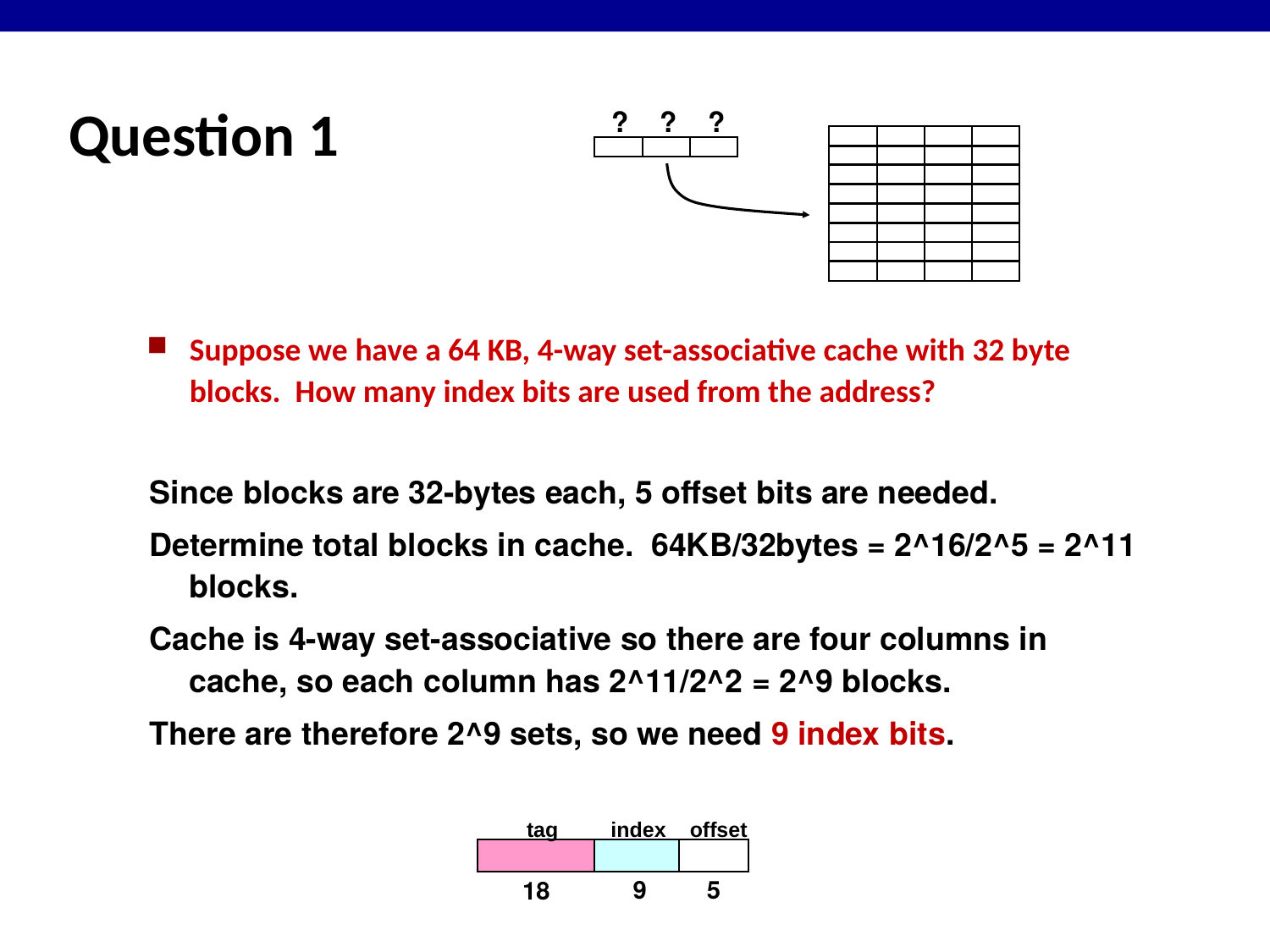

# Question 1
 ?    ?    ?

Suppose we have a 64 KB, 4-way set-associative cache with 32 byte blocks.  How many index bits are used from the address?
Since blocks are 32-bytes each, 5 offset bits are needed.
Determine total blocks in cache.  64KB/32bytes = 2^16/2^5 = 2^11 blocks.
Cache is 4-way set-associative so there are four columns in cache, so each column has 2^11/2^2 = 2^9 blocks.
There are therefore 2^9 sets, so we need 9 index bits.

tag
index
offset

9
5
18